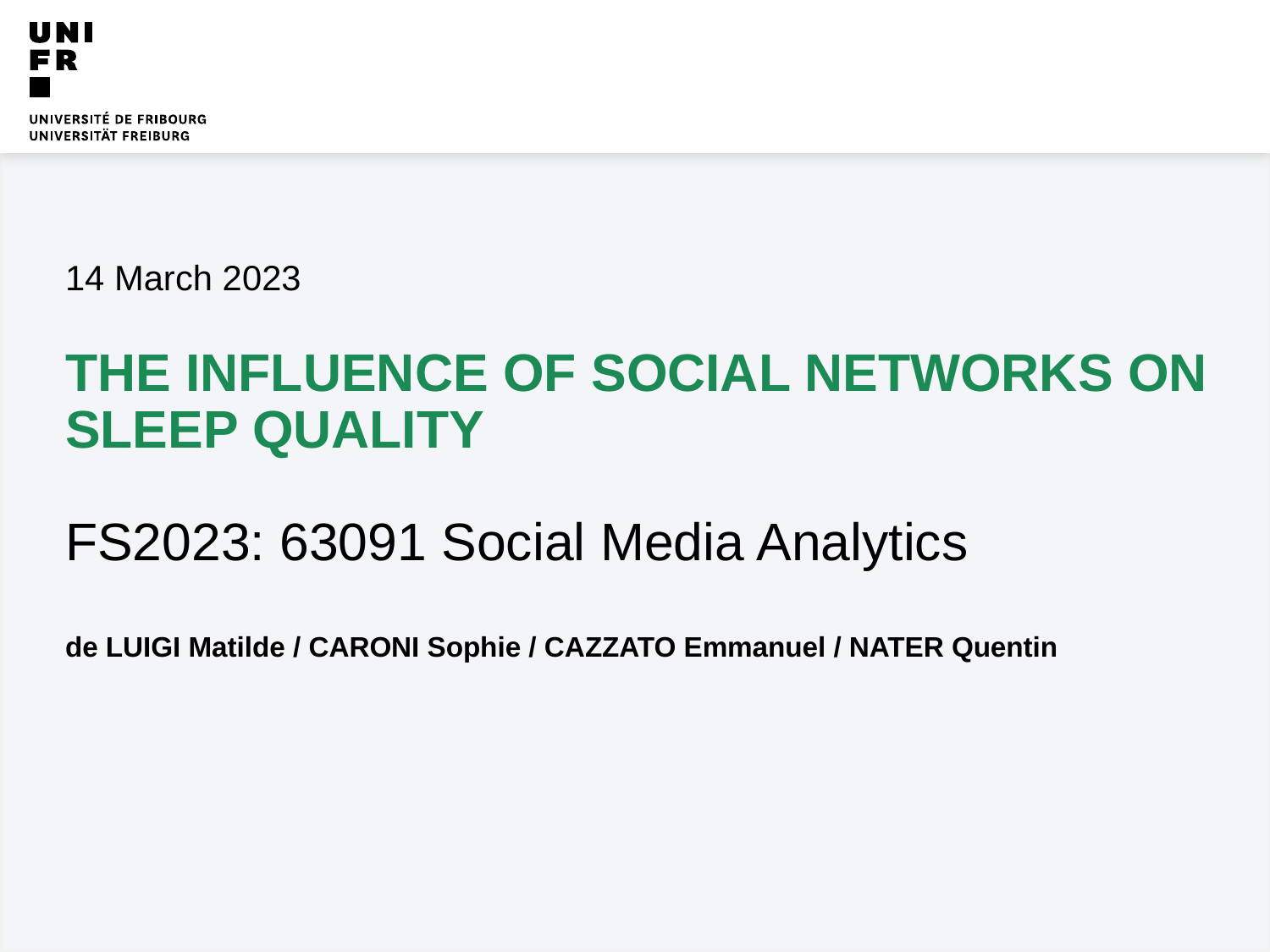

14 March 2023
The influence of social networks on sleep quality
FS2023: 63091 Social Media Analytics
de LUIGI Matilde / CARONI Sophie / CAZZATO Emmanuel / NATER Quentin